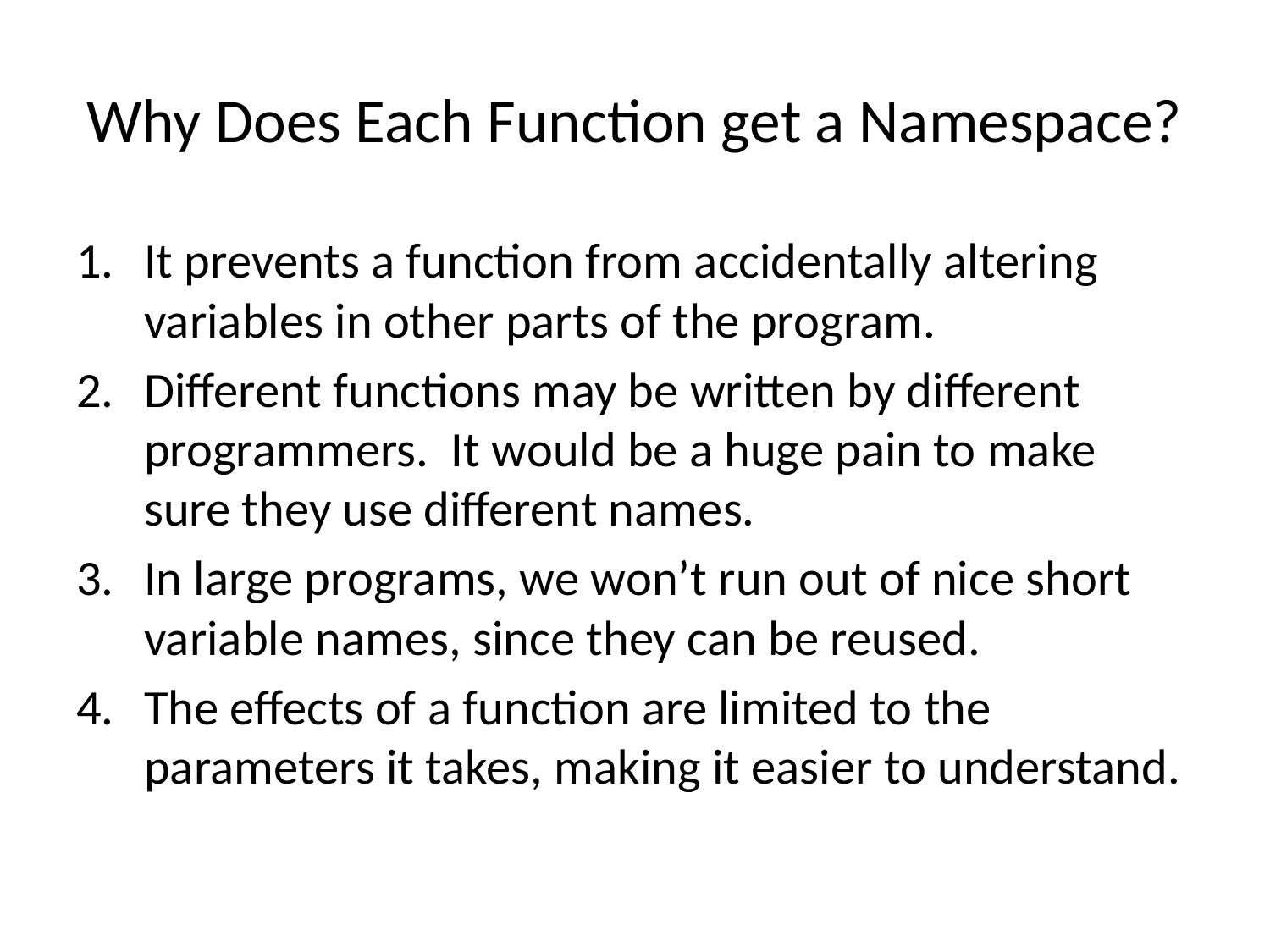

# Why Does Each Function get a Namespace?
It prevents a function from accidentally altering variables in other parts of the program.
Different functions may be written by different programmers.  It would be a huge pain to make sure they use different names.
In large programs, we won’t run out of nice short variable names, since they can be reused.
The effects of a function are limited to the parameters it takes, making it easier to understand.